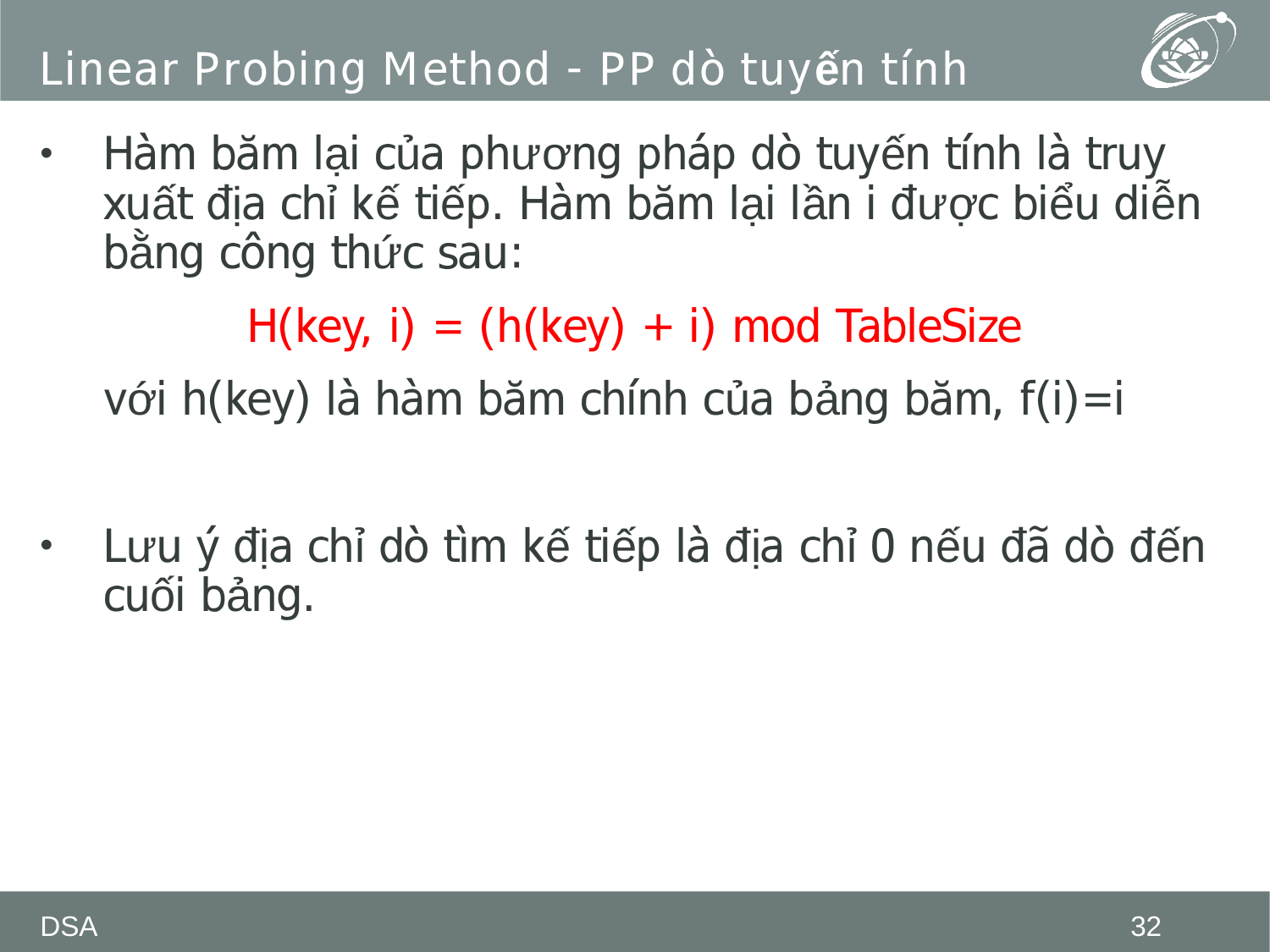

# Linear Probing Method - PP dò tuyến tính
Hàm băm lại của phương pháp dò tuyến tính là truy xuất địa chỉ kế tiếp. Hàm băm lại lần i được biểu diễn bằng công thức sau:
H(key, i) = (h(key) + i) mod TableSize
với h(key) là hàm băm chính của bảng băm, f(i)=i

Lưu ý địa chỉ dò tìm kế tiếp là địa chỉ 0 nếu đã dò đến cuối bảng.

DSA
32